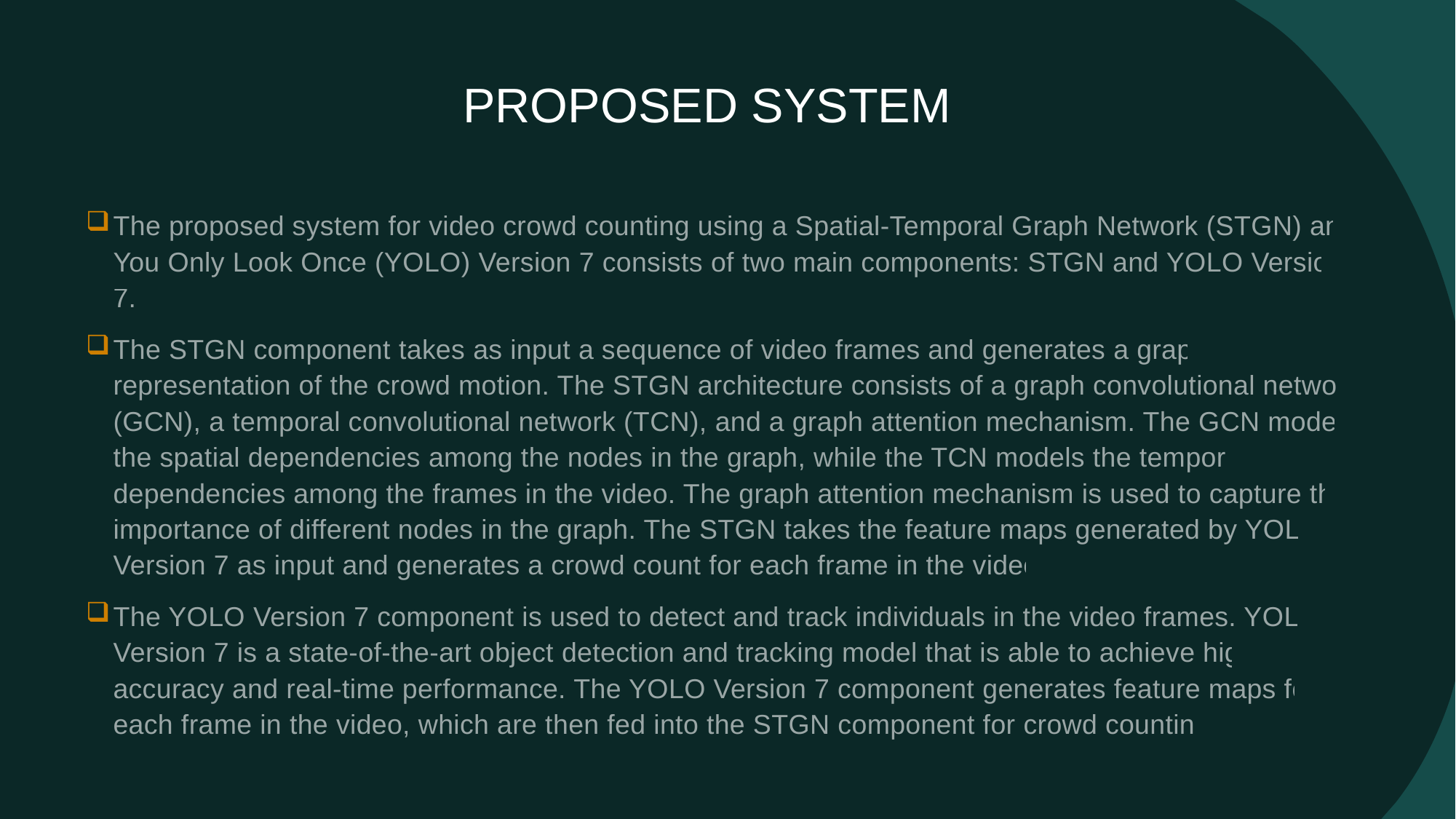

# PROPOSED SYSTEM
The proposed system for video crowd counting using a Spatial-Temporal Graph Network (STGN) and You Only Look Once (YOLO) Version 7 consists of two main components: STGN and YOLO Version 7.
The STGN component takes as input a sequence of video frames and generates a graph representation of the crowd motion. The STGN architecture consists of a graph convolutional network (GCN), a temporal convolutional network (TCN), and a graph attention mechanism. The GCN models the spatial dependencies among the nodes in the graph, while the TCN models the temporal dependencies among the frames in the video. The graph attention mechanism is used to capture the importance of different nodes in the graph. The STGN takes the feature maps generated by YOLO Version 7 as input and generates a crowd count for each frame in the video.
The YOLO Version 7 component is used to detect and track individuals in the video frames. YOLO Version 7 is a state-of-the-art object detection and tracking model that is able to achieve high accuracy and real-time performance. The YOLO Version 7 component generates feature maps for each frame in the video, which are then fed into the STGN component for crowd counting.